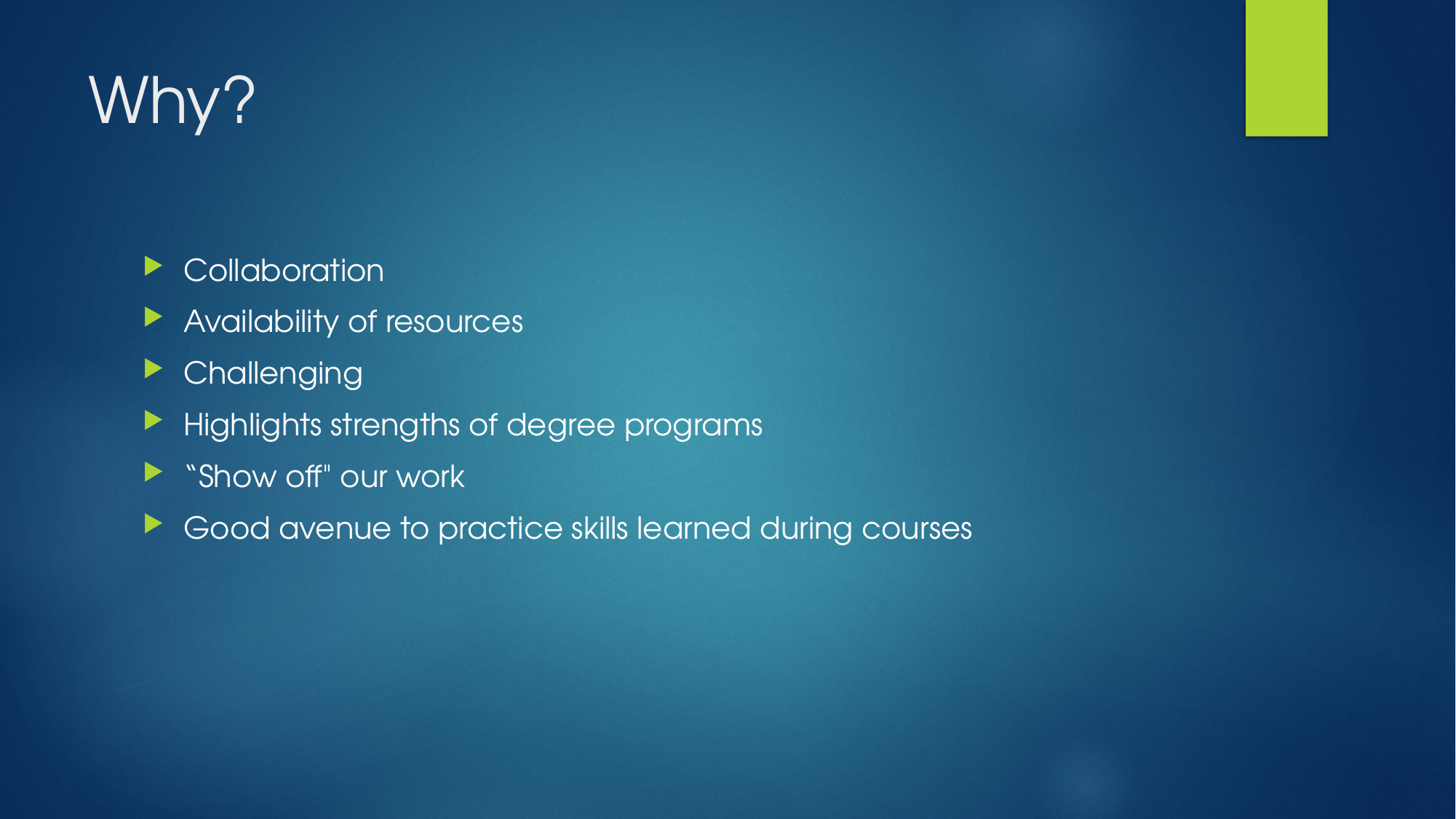

# Why?
Collaboration
Availability of resources
Challenging
Highlights strengths of degree programs
“Show off" our work
Good avenue to practice skills learned during courses